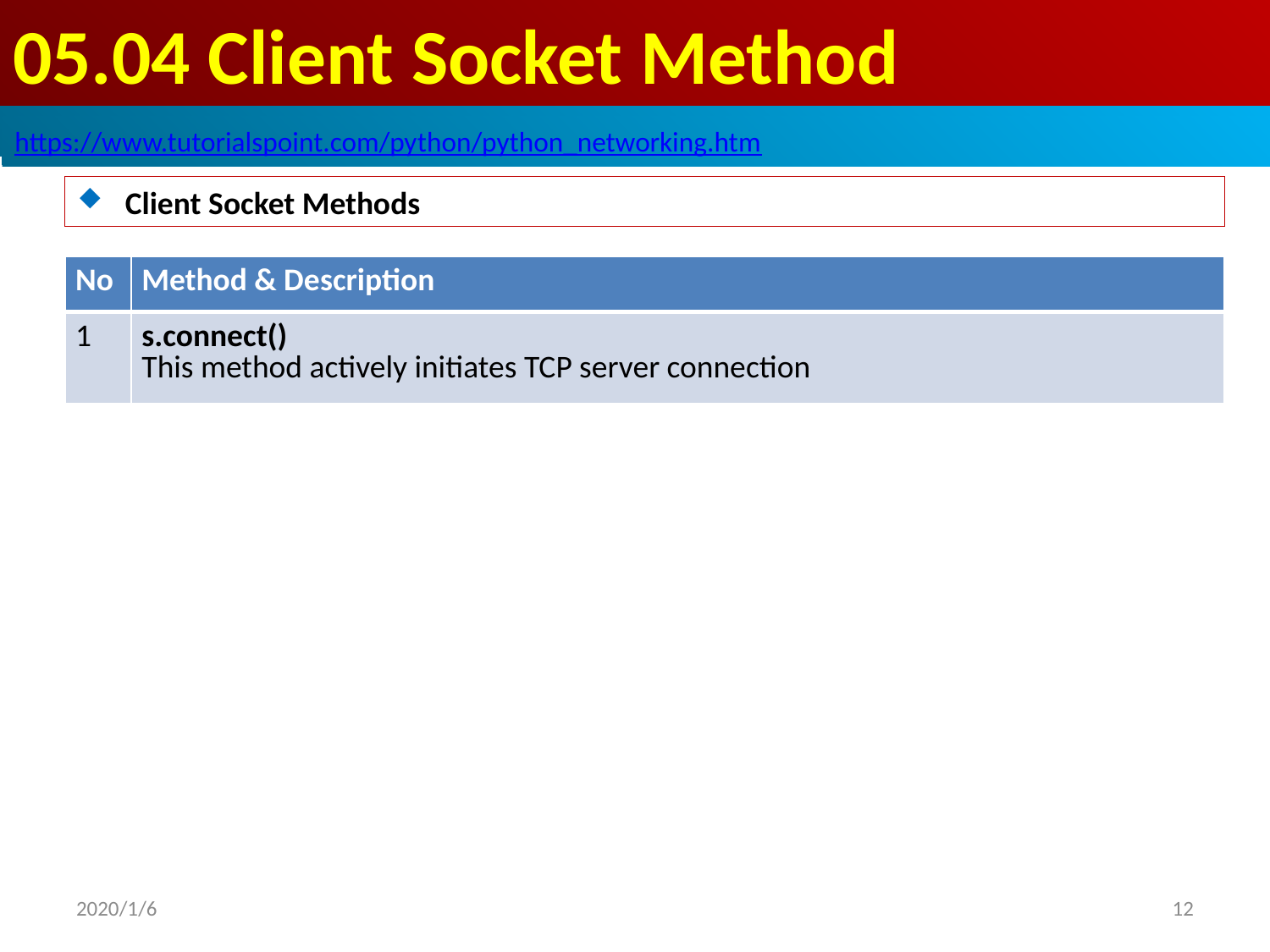

# 05.04 Client Socket Method
https://github.com/PacktPublishing/Tkinter-GUI-Application-Development-Blueprints-Second-Edition
https://www.tutorialspoint.com/python/python_networking.htm
Client Socket Methods
| No | Method & Description |
| --- | --- |
| 1 | s.connect() This method actively initiates TCP server connection |
2020/1/6
12